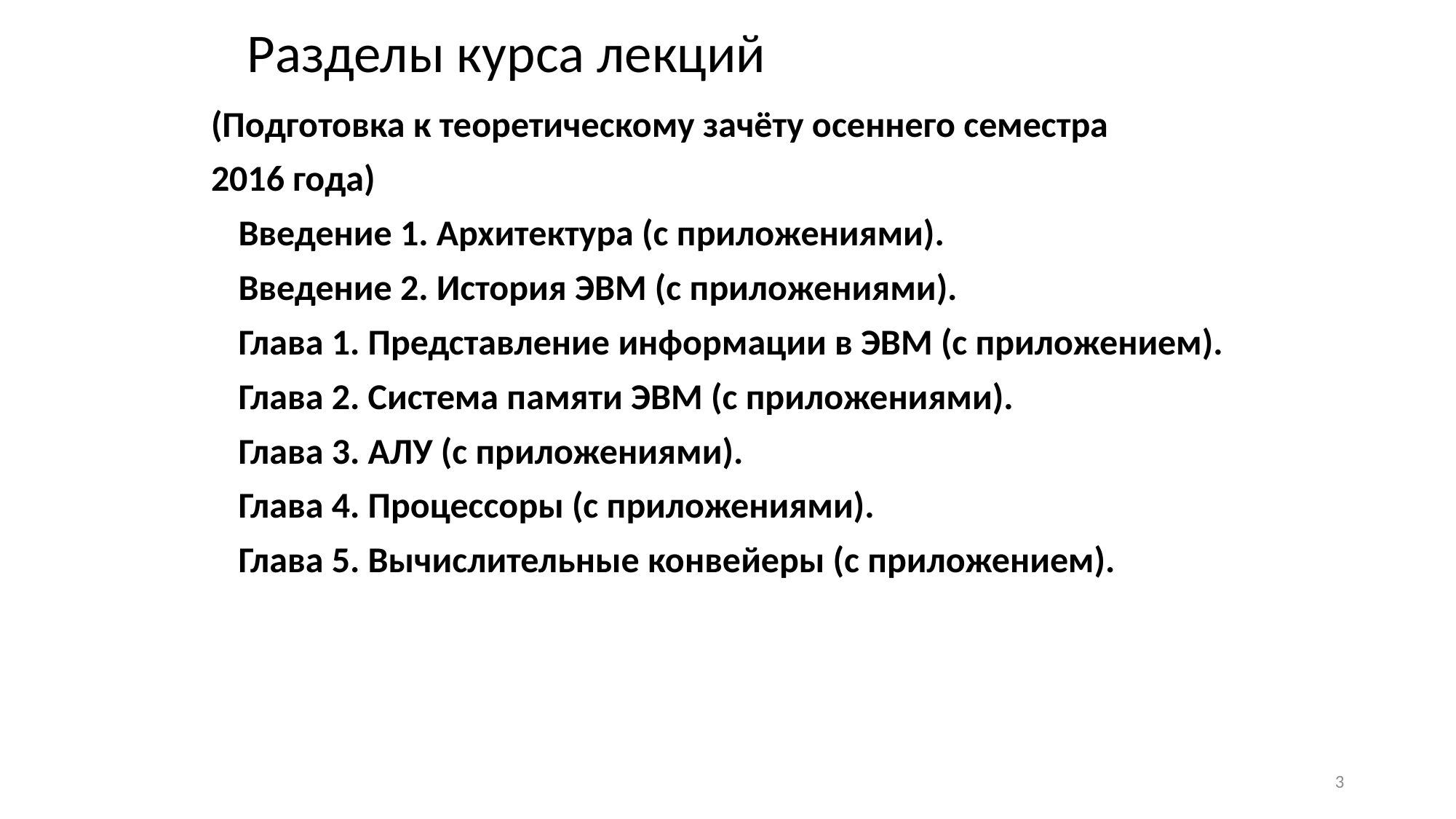

# Разделы курса лекций
(Подготовка к теоретическому зачёту осеннего семестра
2016 года)
	Введение 1. Архитектура (с приложениями).
	Введение 2. История ЭВМ (с приложениями).
	Глава 1. Представление информации в ЭВМ (с приложением).
	Глава 2. Система памяти ЭВМ (с приложениями).
	Глава 3. АЛУ (с приложениями).
	Глава 4. Процессоры (с приложениями).
	Глава 5. Вычислительные конвейеры (с приложением).

3